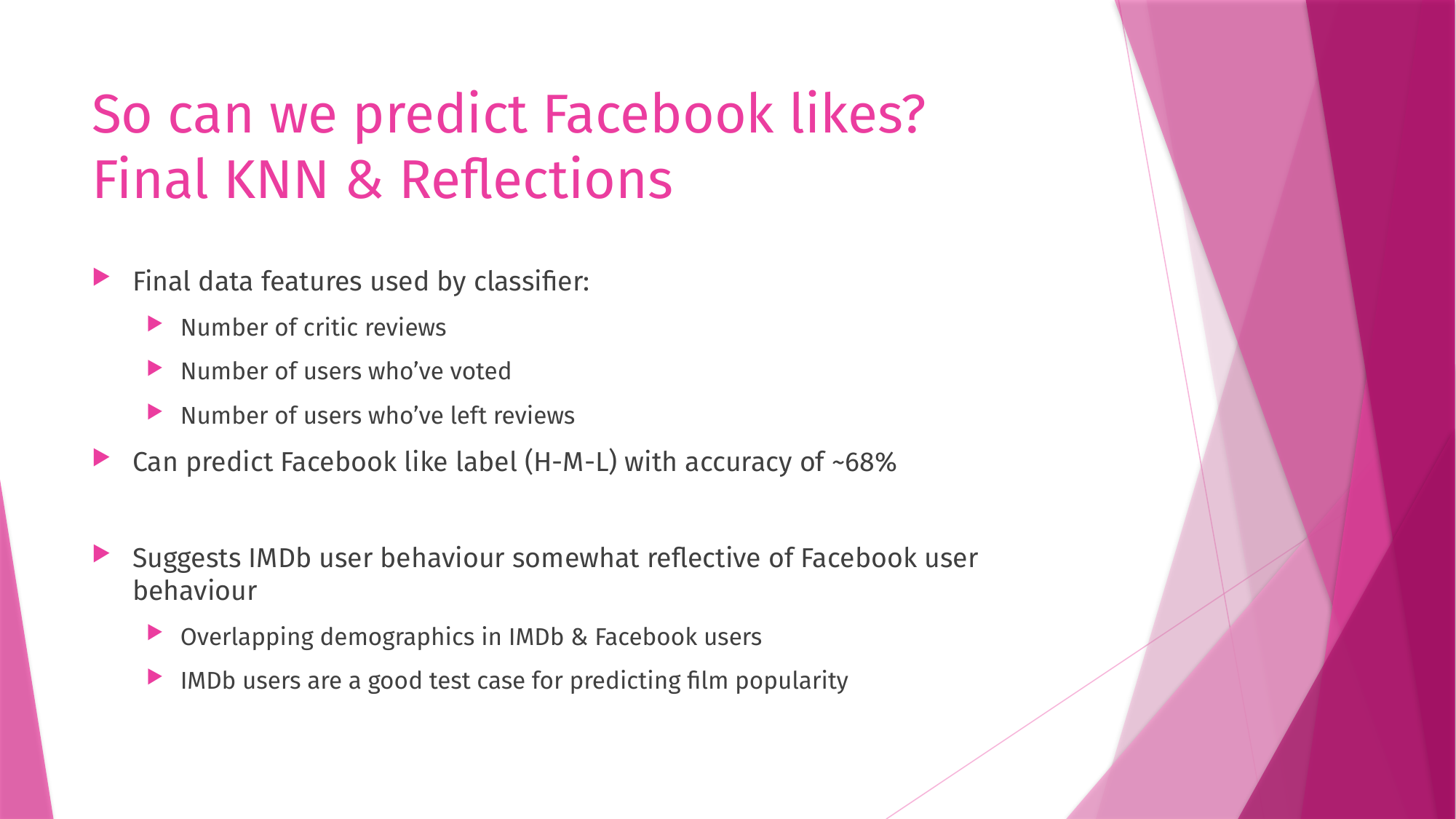

# So can we predict Facebook likes? Final KNN & Reflections
Final data features used by classifier:
Number of critic reviews
Number of users who’ve voted
Number of users who’ve left reviews
Can predict Facebook like label (H-M-L) with accuracy of ~68%

Suggests IMDb user behaviour somewhat reflective of Facebook user behaviour
Overlapping demographics in IMDb & Facebook users
IMDb users are a good test case for predicting film popularity